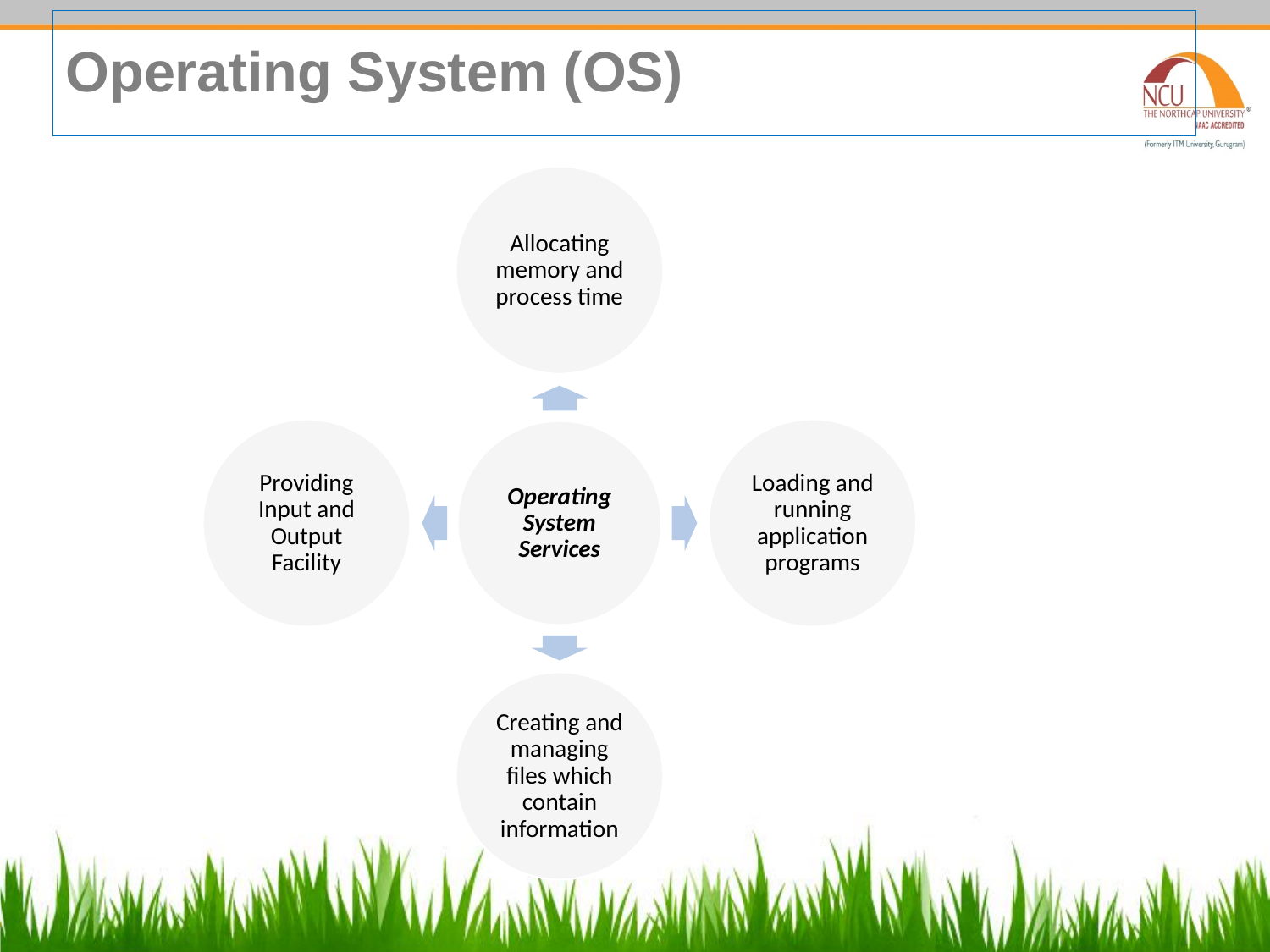

# Operating System (OS)
Operating System Services

Allocating memory and process time

Loading and running application programs

Creating and managing files which contain information

Providing Input and Output Facility